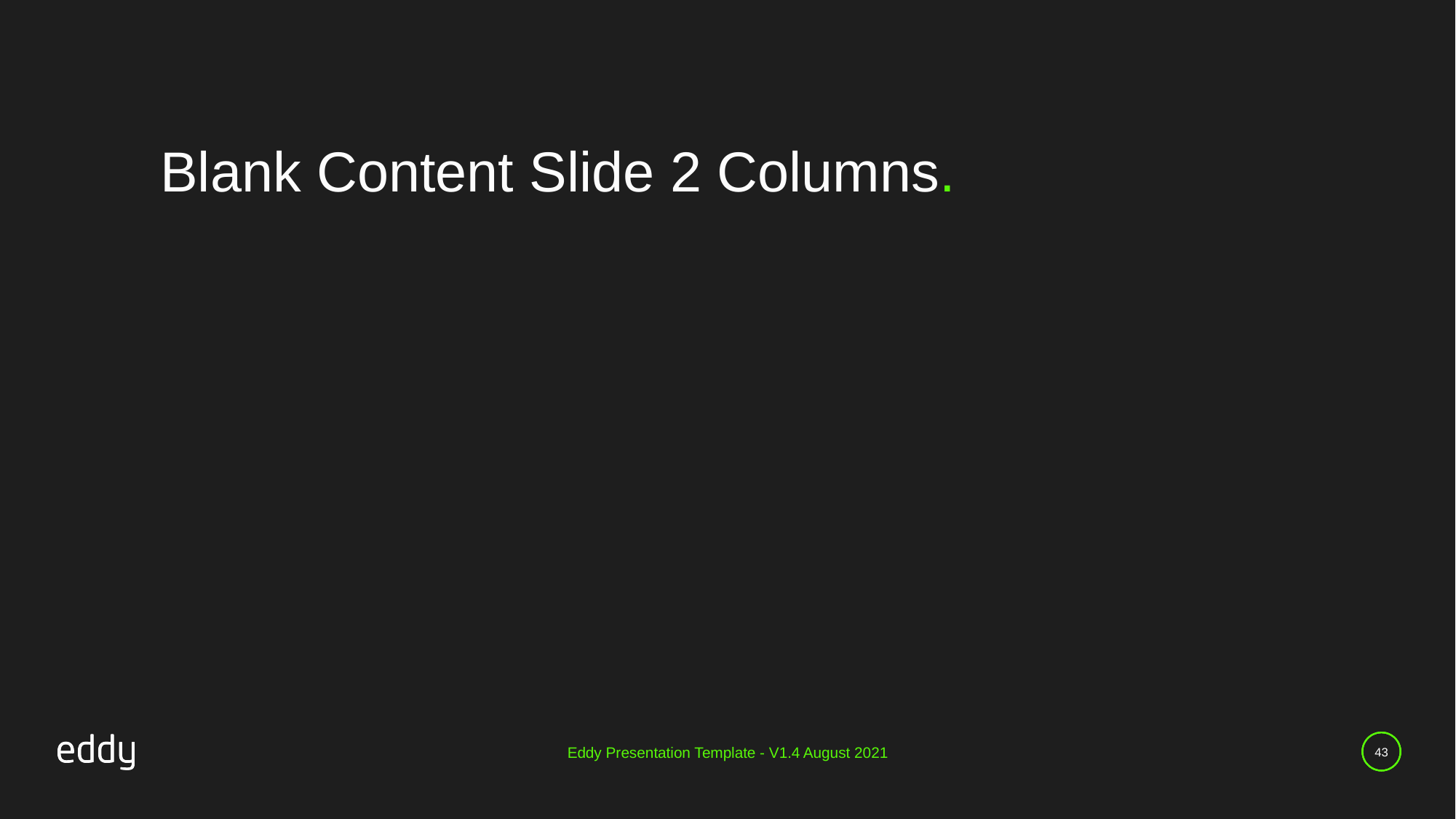

Blank Content Slide 2 Columns.

Eddy Presentation Template - V1.4 August 2021
43